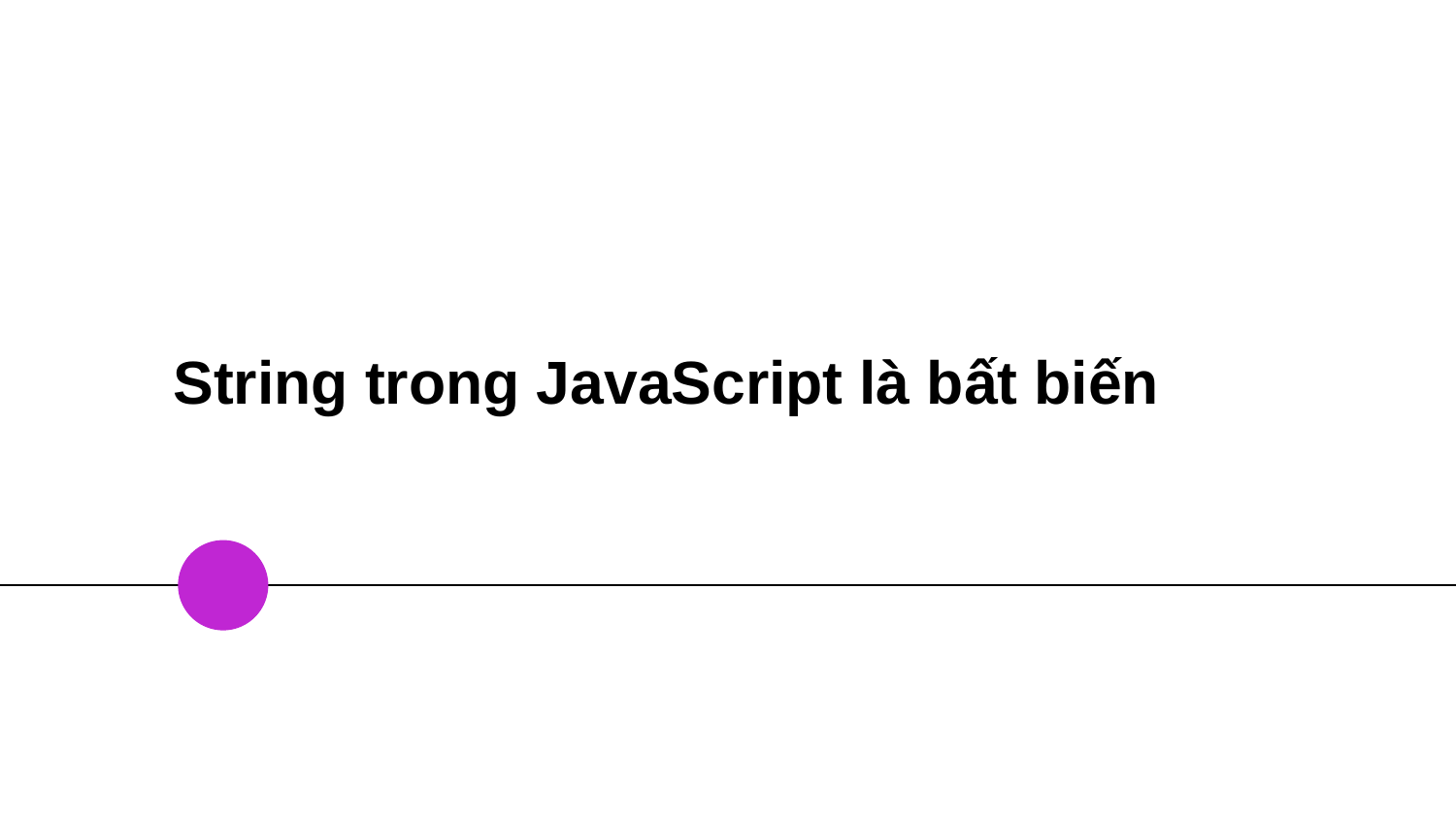

# String trong JavaScript là bất biến